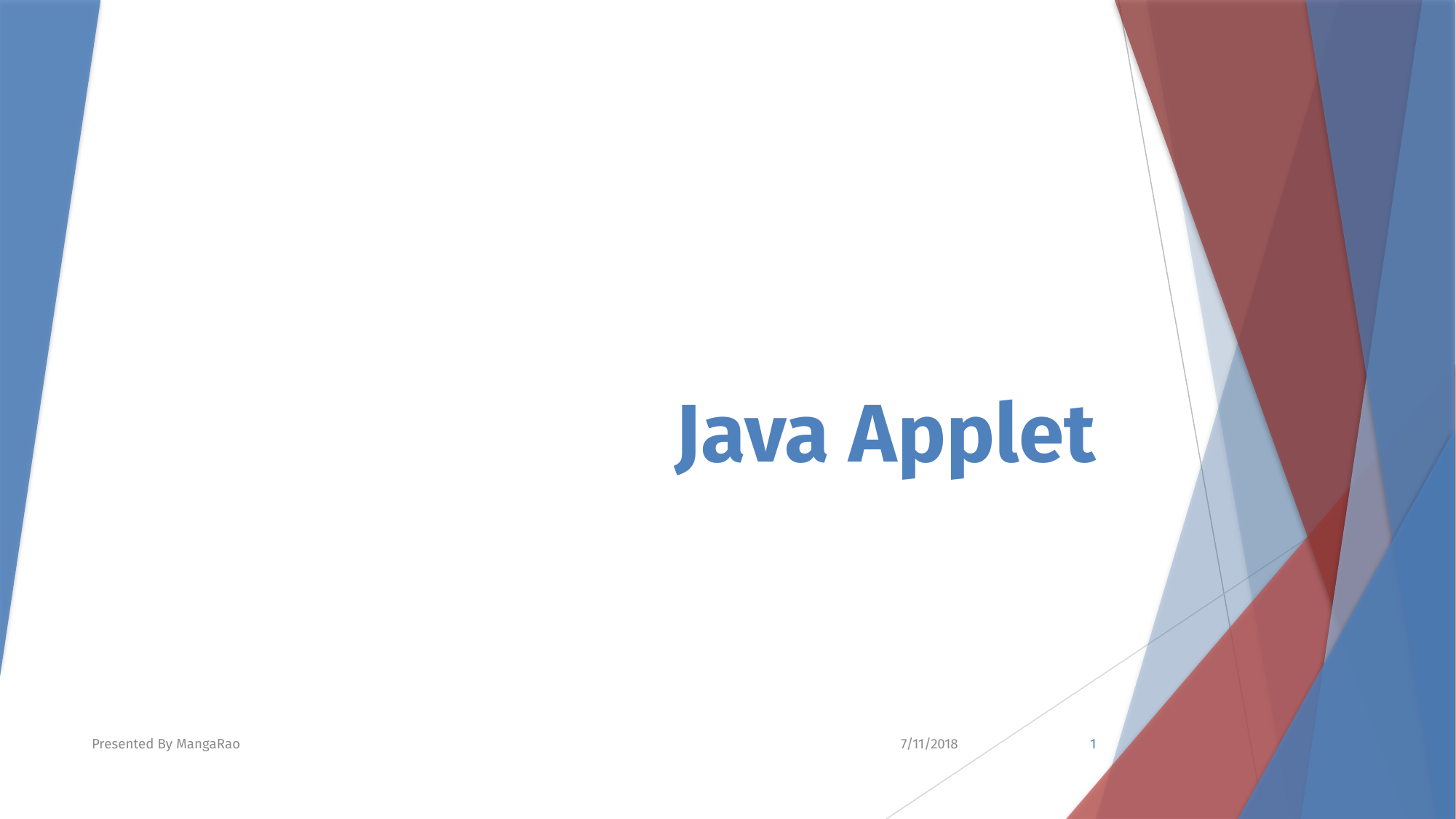

# Java Applet
Presented By MangaRao
7/11/2018
1